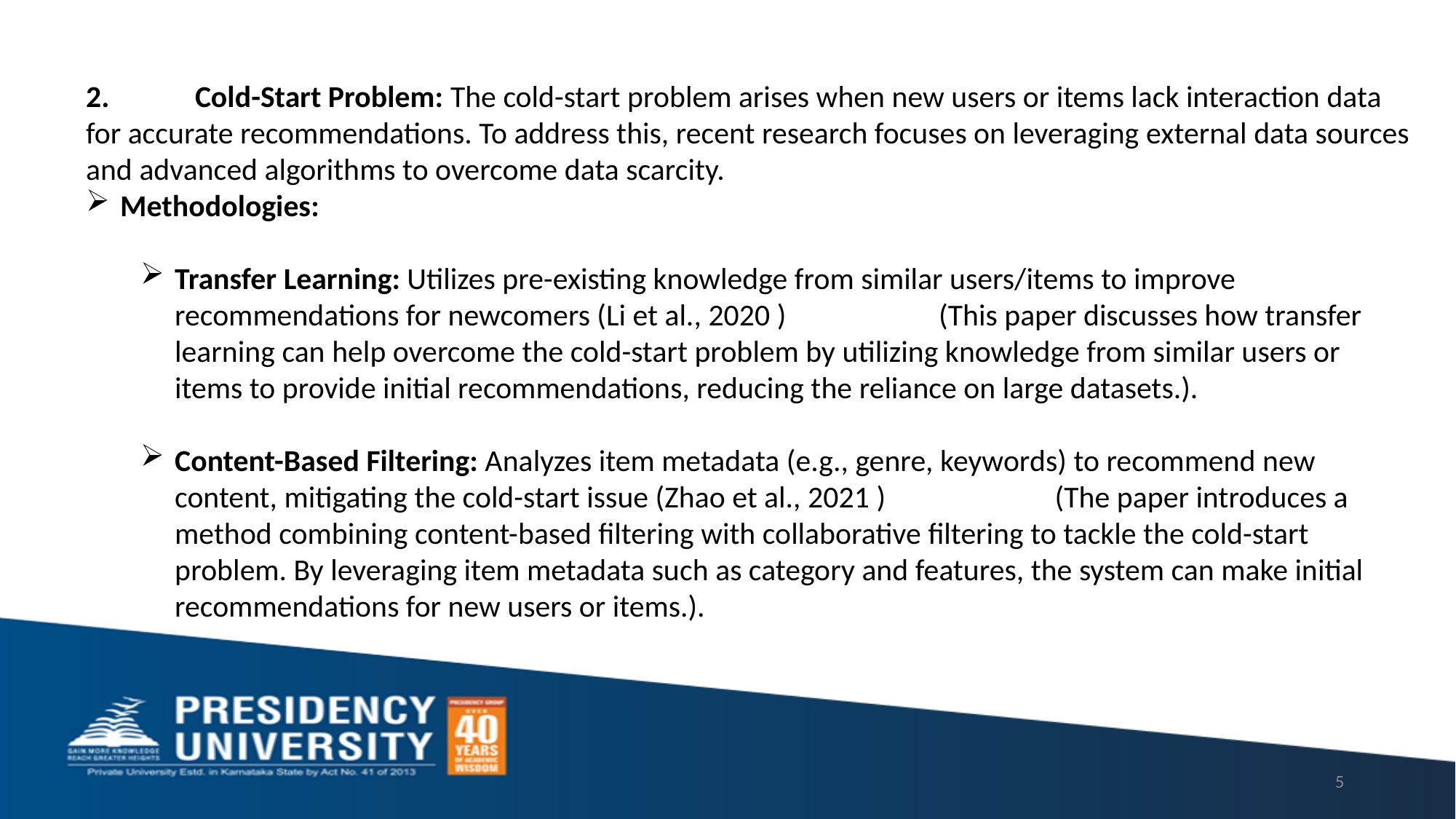

2.	Cold-Start Problem: The cold-start problem arises when new users or items lack interaction data for accurate recommendations. To address this, recent research focuses on leveraging external data sources and advanced algorithms to overcome data scarcity.
Methodologies:

Transfer Learning: Utilizes pre-existing knowledge from similar users/items to improve recommendations for newcomers (Li et al., 2020 )		(This paper discusses how transfer learning can help overcome the cold-start problem by utilizing knowledge from similar users or items to provide initial recommendations, reducing the reliance on large datasets.).

Content-Based Filtering: Analyzes item metadata (e.g., genre, keywords) to recommend new content, mitigating the cold-start issue (Zhao et al., 2021 )		 (The paper introduces a method combining content-based filtering with collaborative filtering to tackle the cold-start problem. By leveraging item metadata such as category and features, the system can make initial recommendations for new users or items.).

5